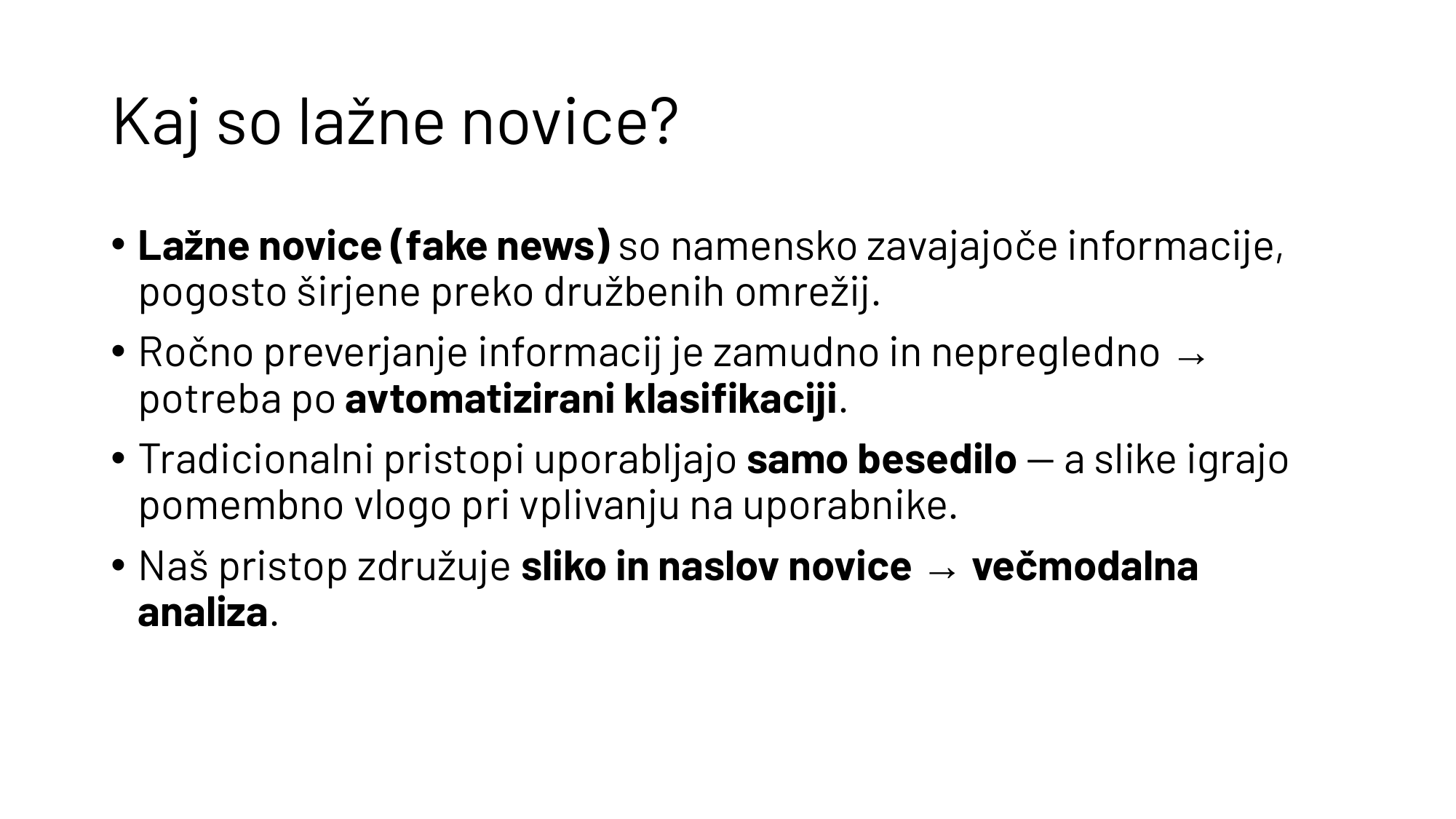

# Kaj so lažne novice?
Lažne novice (fake news) so namensko zavajajoče informacije, pogosto širjene preko družbenih omrežij.
Ročno preverjanje informacij je zamudno in nepregledno → potreba po avtomatizirani klasifikaciji.
Tradicionalni pristopi uporabljajo samo besedilo — a slike igrajo pomembno vlogo pri vplivanju na uporabnike.
Naš pristop združuje sliko in naslov novice → večmodalna analiza.